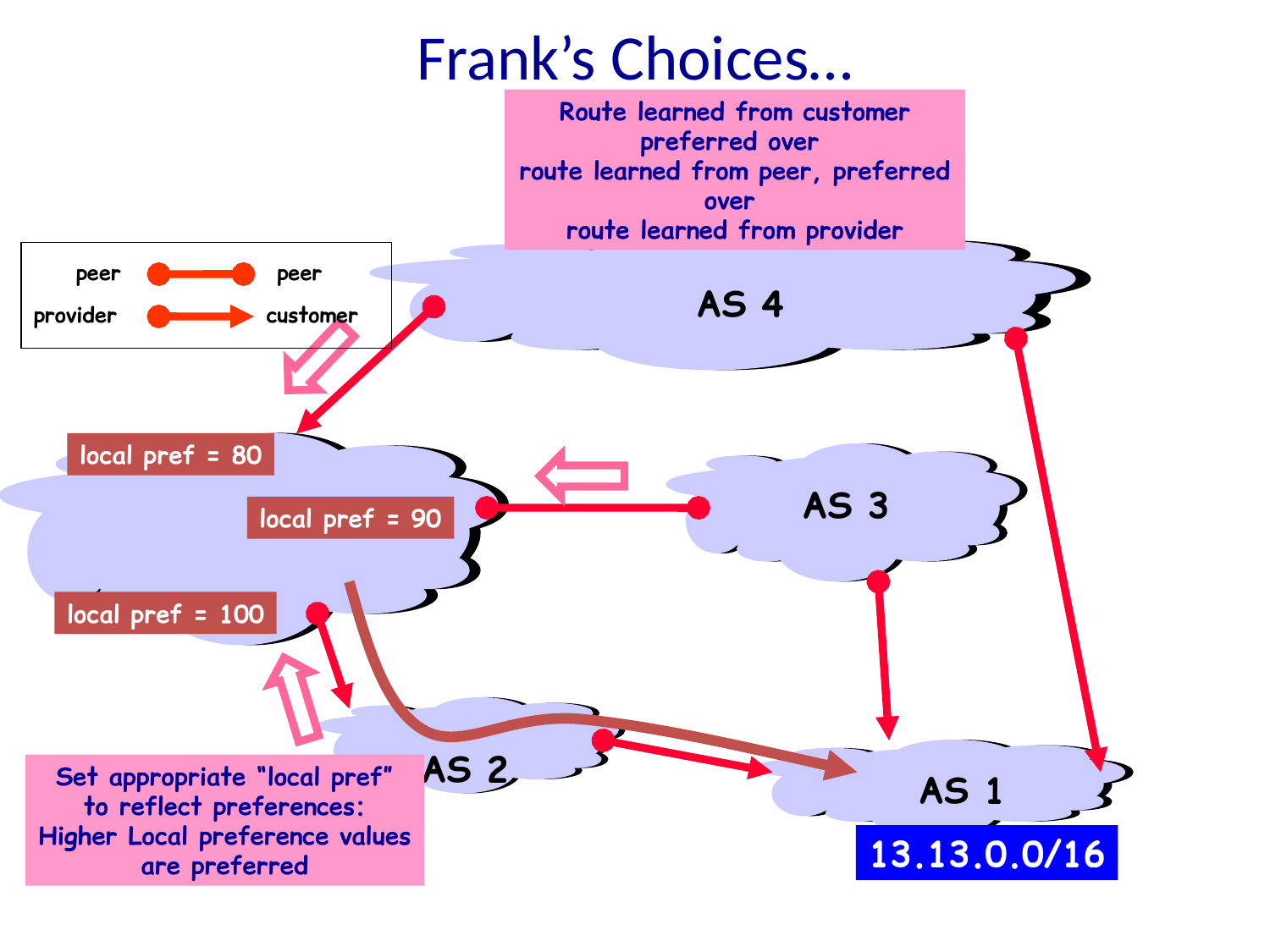

# Frank’s Choices…
Route learned from customer preferred over
route learned from peer, preferred over
route learned from provider

peer
peer

provider
customer

AS 4

local pref = 80

AS 3
local pref = 90

local pref = 100

AS 2
Set appropriate “local pref”
to reflect preferences:
Higher Local preference values
are preferred
AS 1
13.13.0.0/16